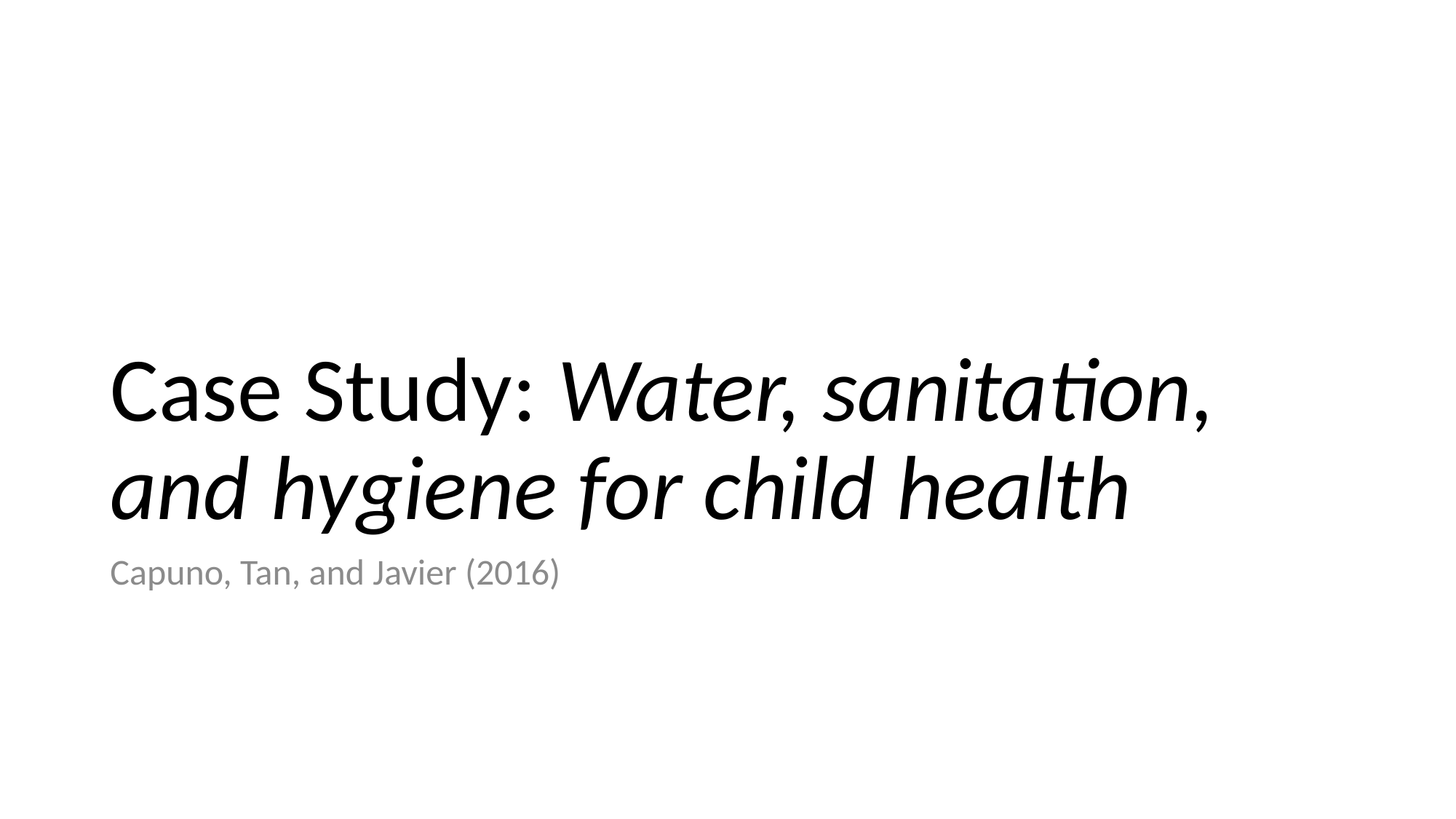

# Case Study: Water, sanitation, and hygiene for child health
Capuno, Tan, and Javier (2016)